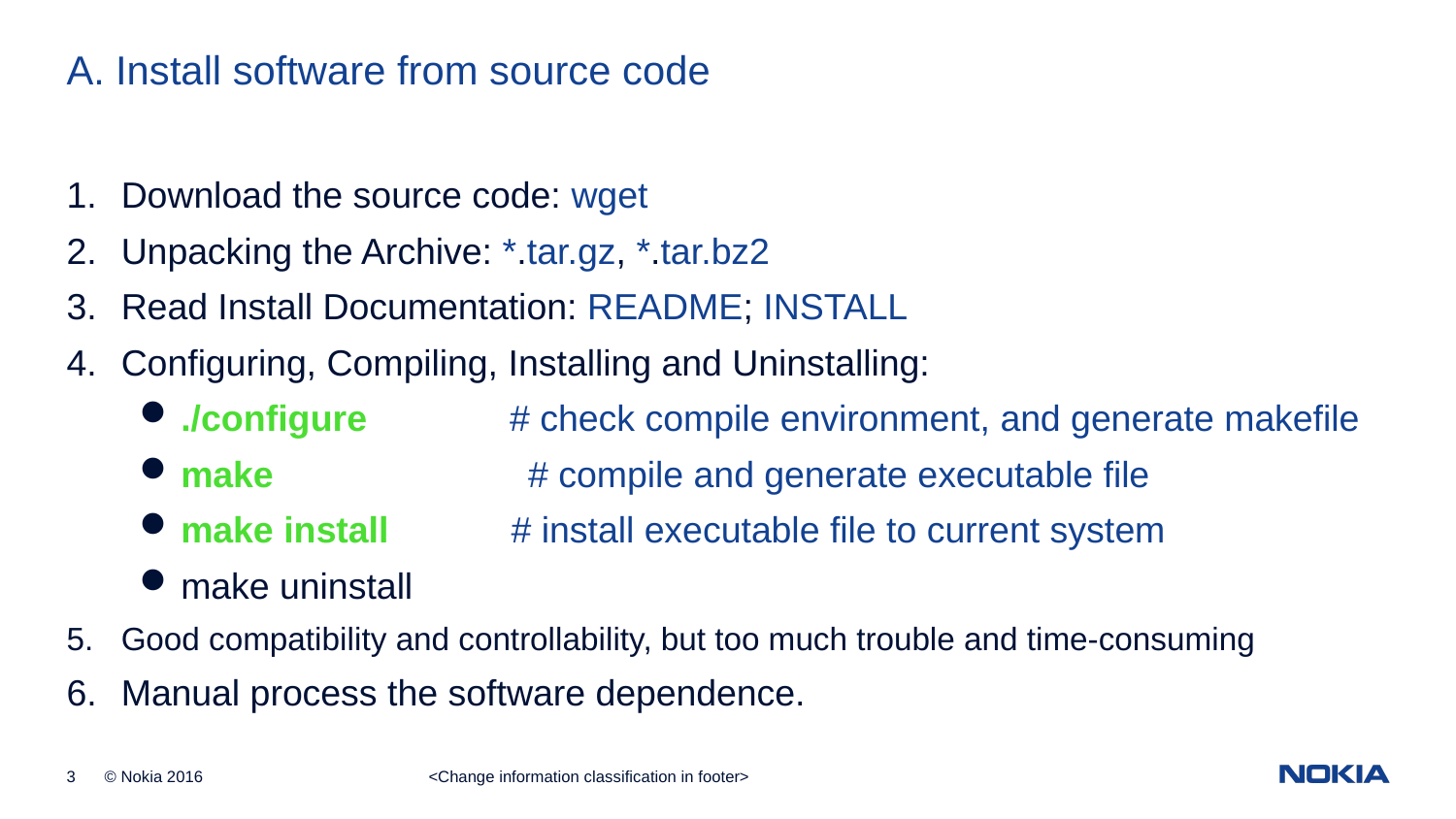

# A. Install software from source code

Download the source code: wget
Unpacking the Archive: *.tar.gz, *.tar.bz2
Read Install Documentation: README; INSTALL
Configuring, Compiling, Installing and Uninstalling:
./configure              # check compile environment, and generate makefile
make                         # compile and generate executable file
make install            # install executable file to current system
make uninstall
Good compatibility and controllability, but too much trouble and time-consuming
Manual process the software dependence.
<Change information classification in footer>